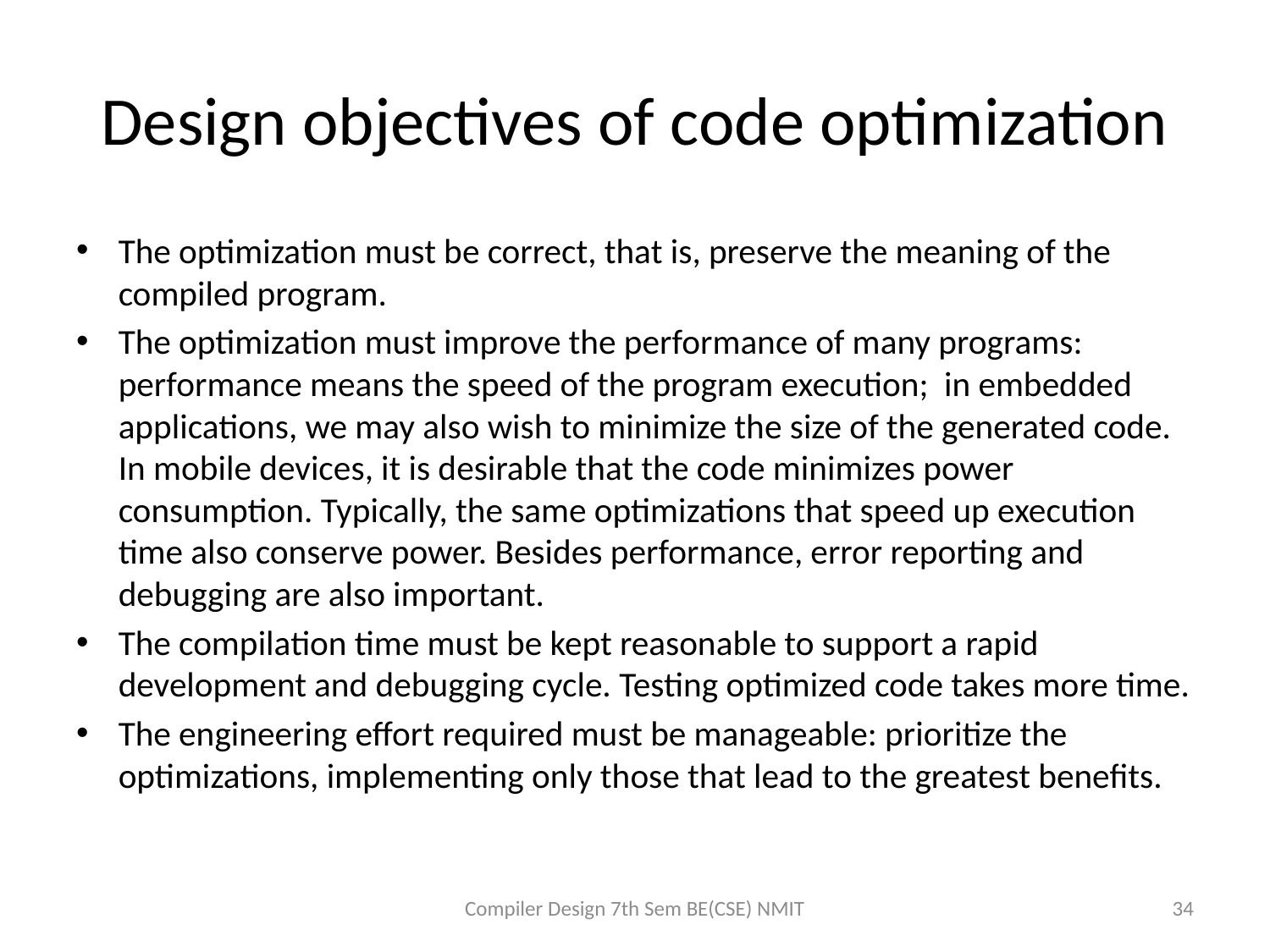

# Design objectives of code optimization
The optimization must be correct, that is, preserve the meaning of the compiled program.
The optimization must improve the performance of many programs: performance means the speed of the program execution;  in embedded applications, we may also wish to minimize the size of the generated code. In mobile devices, it is desirable that the code minimizes power consumption. Typically, the same optimizations that speed up execution time also conserve power. Besides performance, error reporting and debugging are also important.
The compilation time must be kept reasonable to support a rapid development and debugging cycle. Testing optimized code takes more time.
The engineering effort required must be manageable: prioritize the optimizations, implementing only those that lead to the greatest benefits.
Compiler Design 7th Sem BE(CSE) NMIT
34